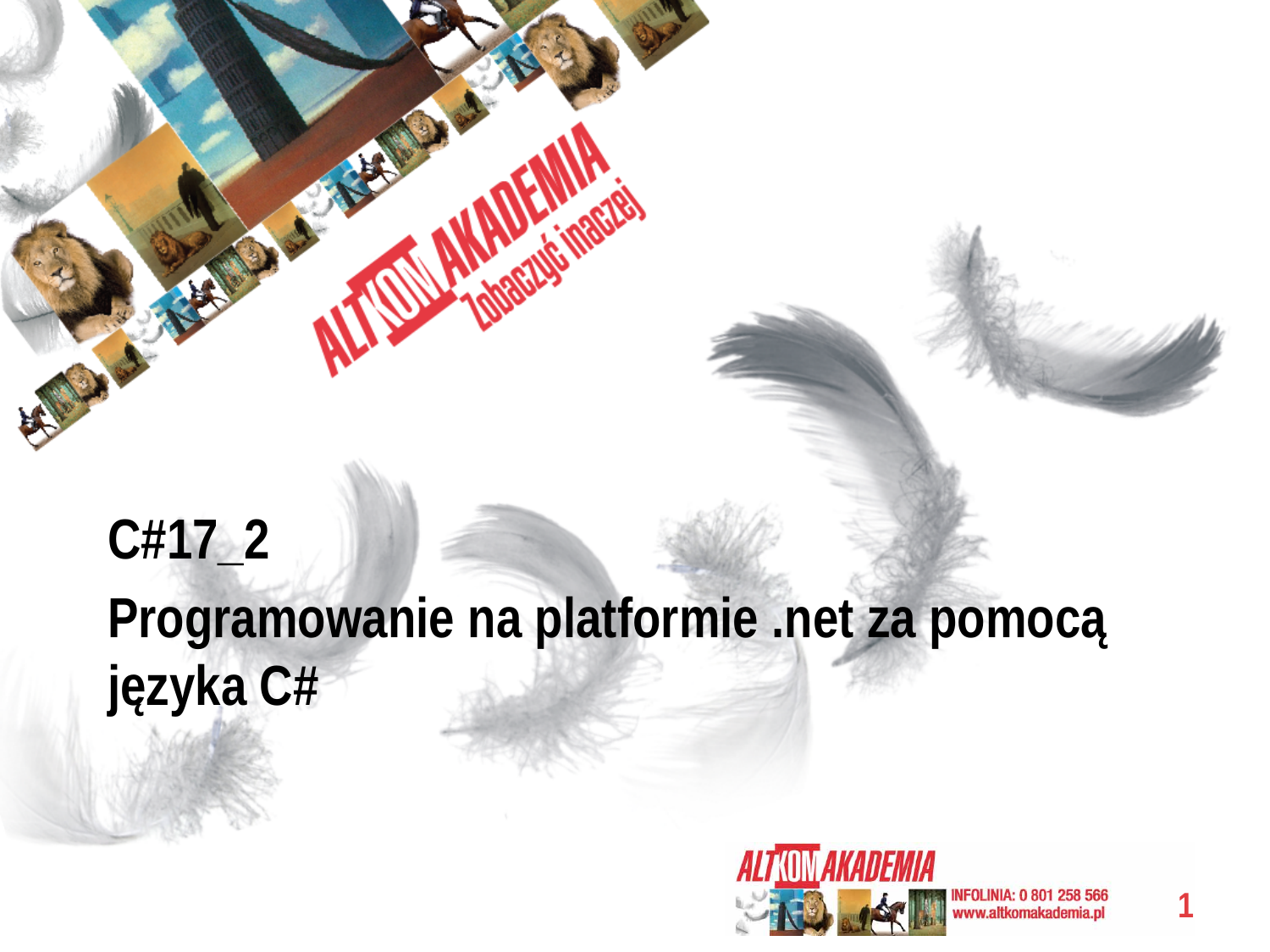

C#17_2
Programowanie na platformie .net za pomocą języka C#